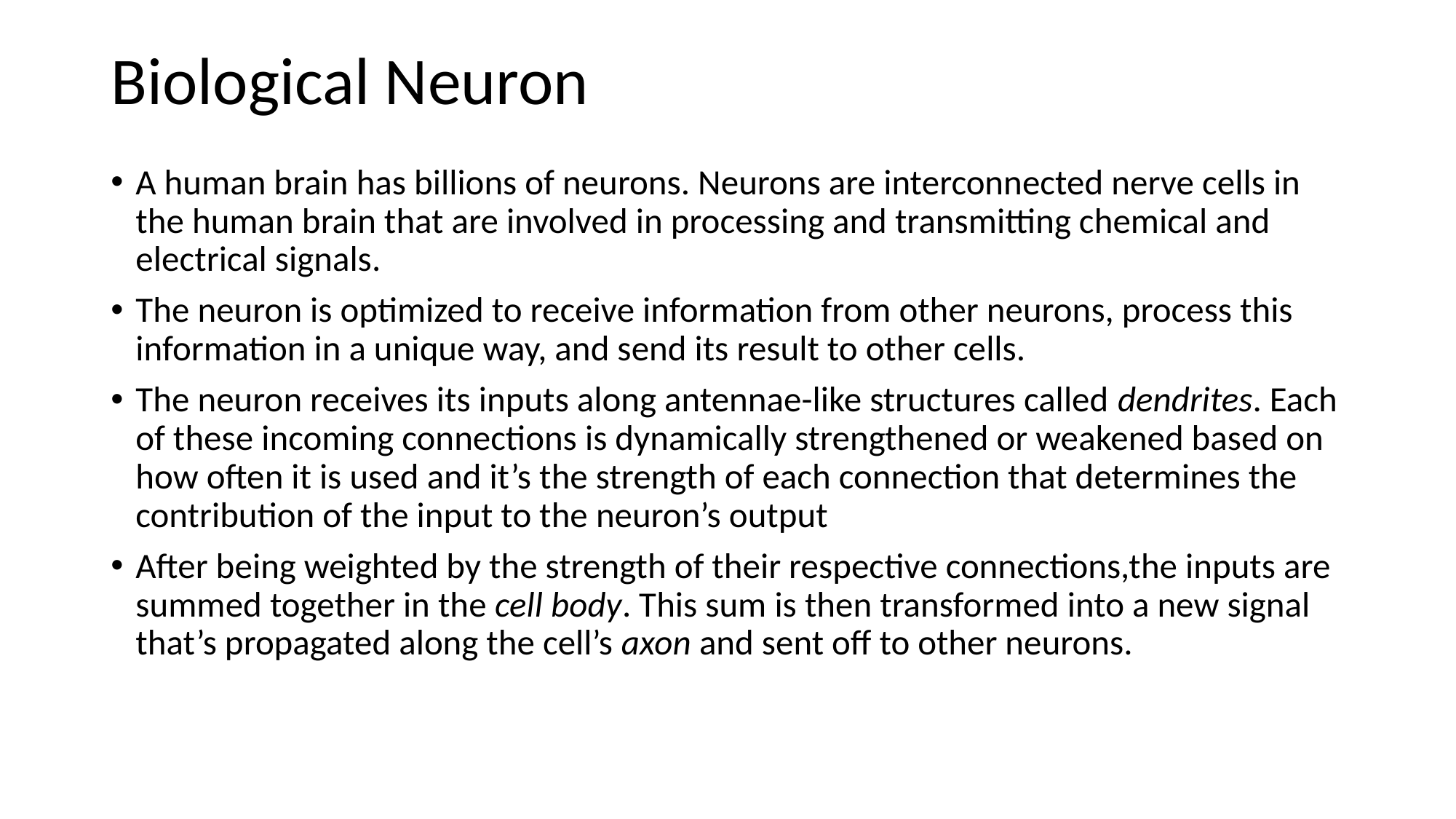

# Biological Neuron
A human brain has billions of neurons. Neurons are interconnected nerve cells in the human brain that are involved in processing and transmitting chemical and electrical signals.
The neuron is optimized to receive information from other neurons, process this information in a unique way, and send its result to other cells.
The neuron receives its inputs along antennae-like structures called dendrites. Each of these incoming connections is dynamically strengthened or weakened based on how often it is used and it’s the strength of each connection that determines the contribution of the input to the neuron’s output
After being weighted by the strength of their respective connections,the inputs are summed together in the cell body. This sum is then transformed into a new signal that’s propagated along the cell’s axon and sent off to other neurons.